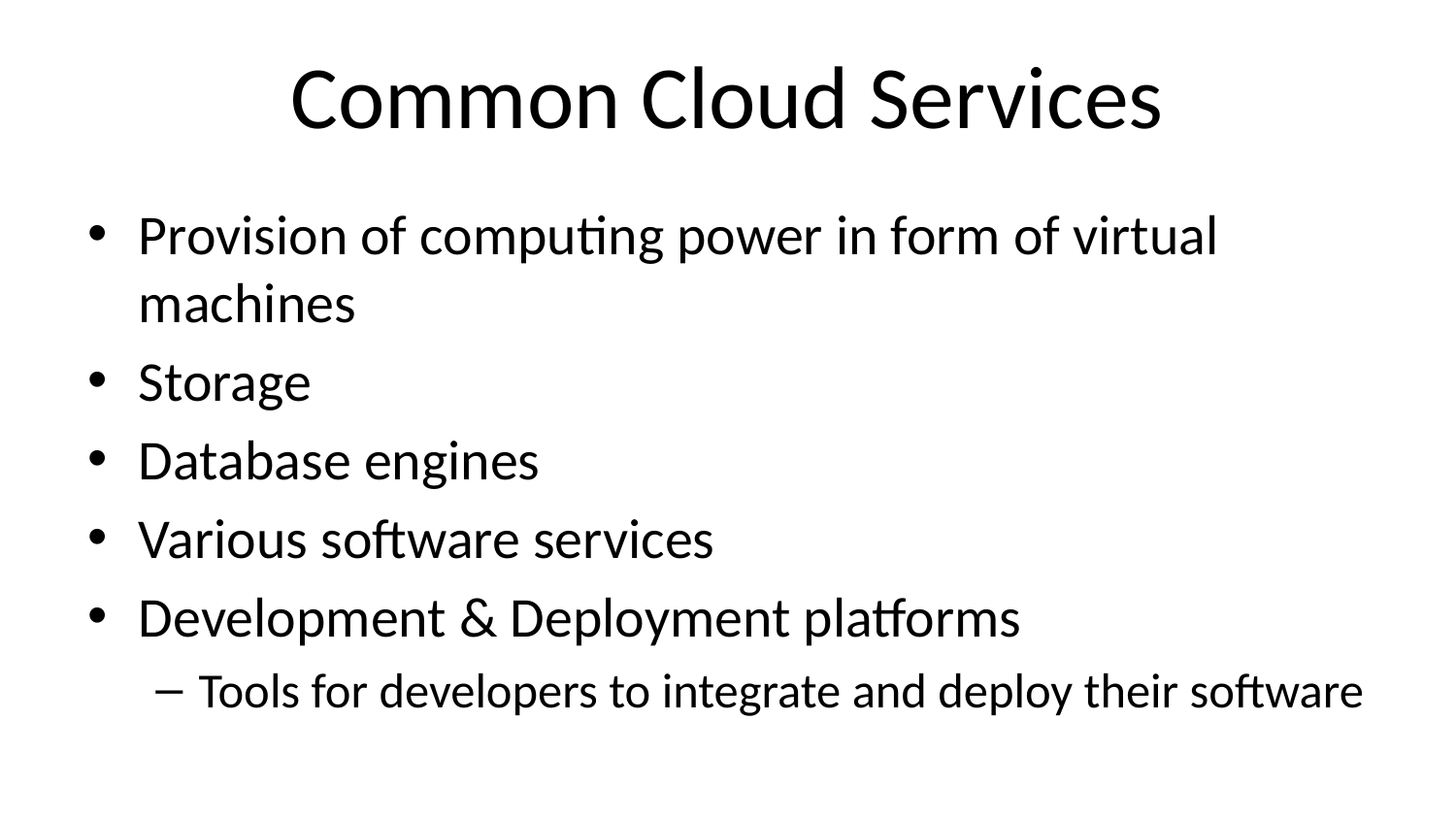

Common Cloud Services
Provision of computing power in form of virtual machines
Storage
Database engines
Various software services
Development & Deployment platforms
Tools for developers to integrate and deploy their software